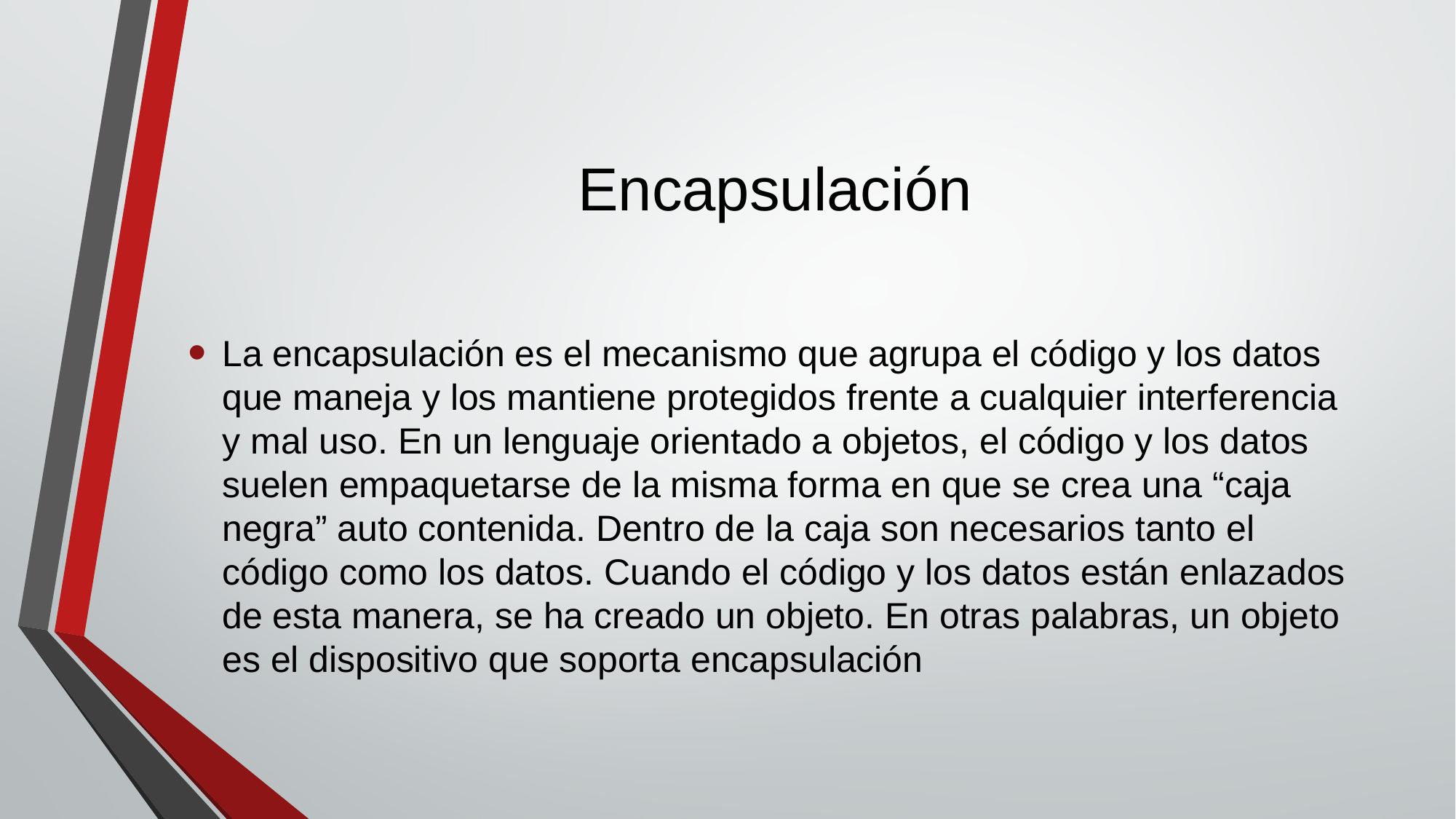

# Encapsulación
La encapsulación es el mecanismo que agrupa el código y los datos que maneja y los mantiene protegidos frente a cualquier interferencia y mal uso. En un lenguaje orientado a objetos, el código y los datos suelen empaquetarse de la misma forma en que se crea una “caja negra” auto contenida. Dentro de la caja son necesarios tanto el código como los datos. Cuando el código y los datos están enlazados de esta manera, se ha creado un objeto. En otras palabras, un objeto es el dispositivo que soporta encapsulación